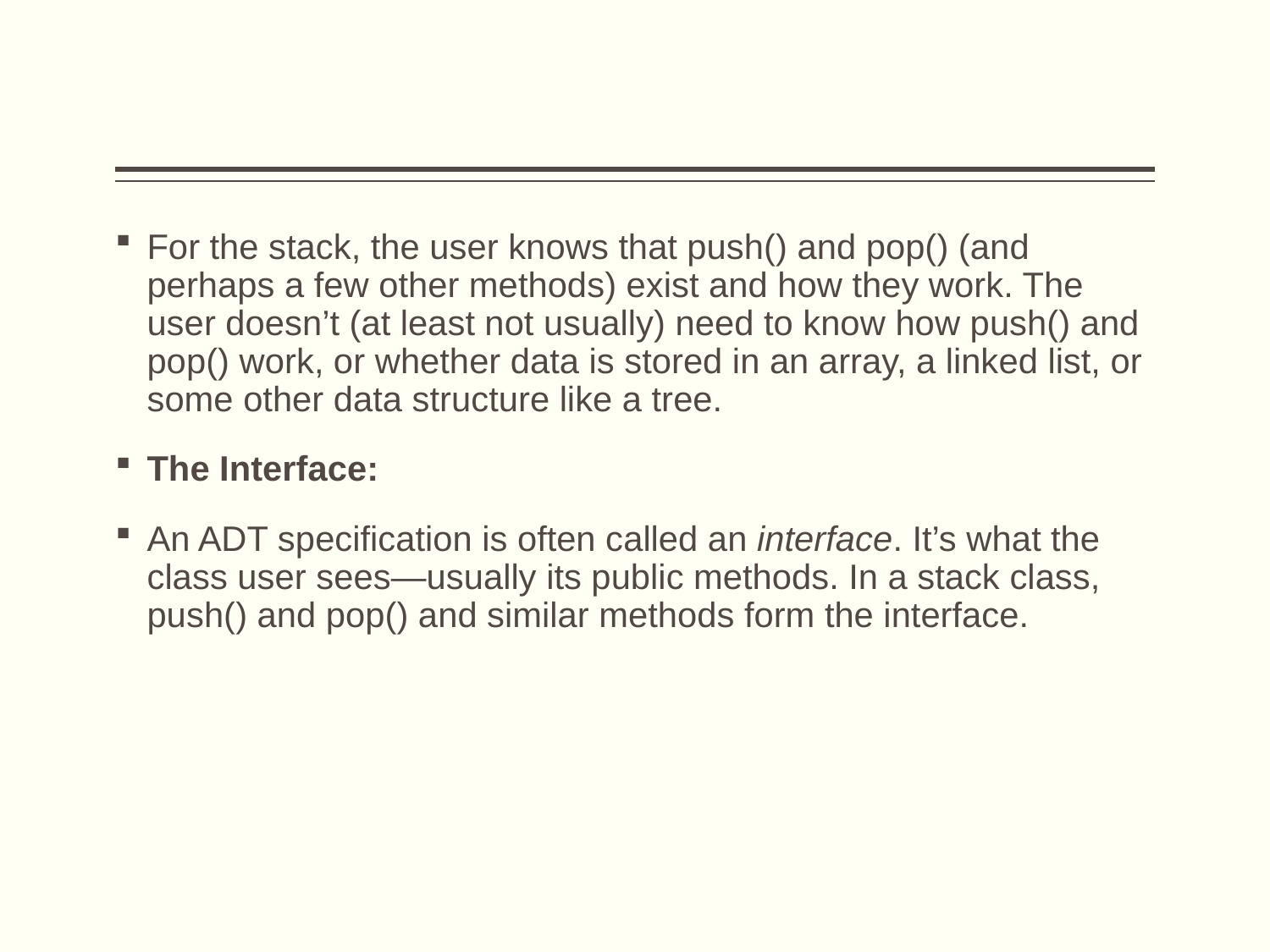

#
For the stack, the user knows that push() and pop() (and perhaps a few other methods) exist and how they work. The user doesn’t (at least not usually) need to know how push() and pop() work, or whether data is stored in an array, a linked list, or some other data structure like a tree.
The Interface:
An ADT specification is often called an interface. It’s what the class user sees—usually its public methods. In a stack class, push() and pop() and similar methods form the interface.